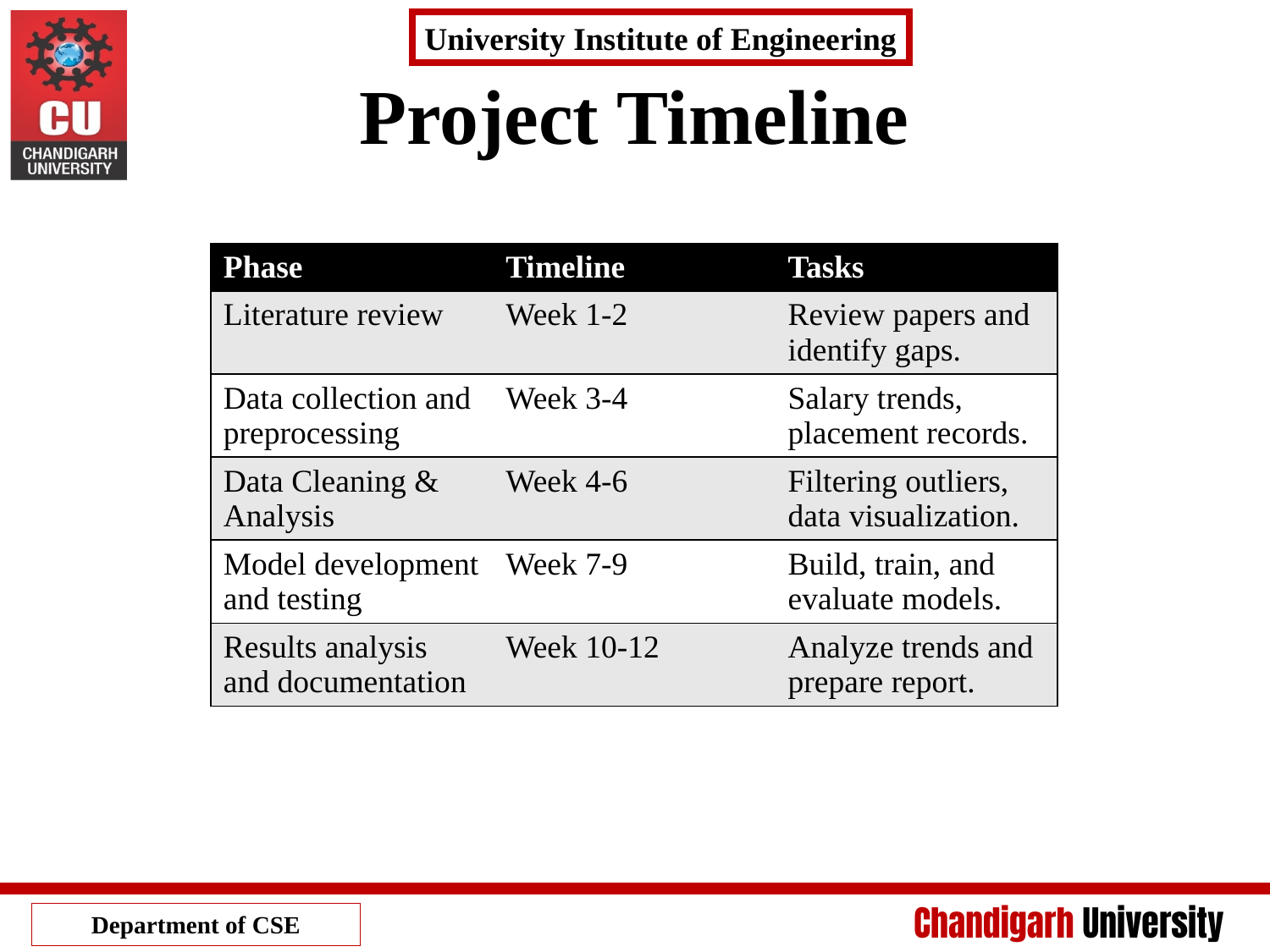

# Project Timeline

| Phase | Timeline | Tasks |
| --- | --- | --- |
| Literature review | Week 1-2 | Review papers and identify gaps. |
| Data collection and preprocessing | Week 3-4 | Salary trends, placement records. |
| Data Cleaning & Analysis | Week 4-6 | Filtering outliers, data visualization. |
| Model development and testing | Week 7-9 | Build, train, and evaluate models. |
| Results analysis and documentation | Week 10-12 | Analyze trends and prepare report. |